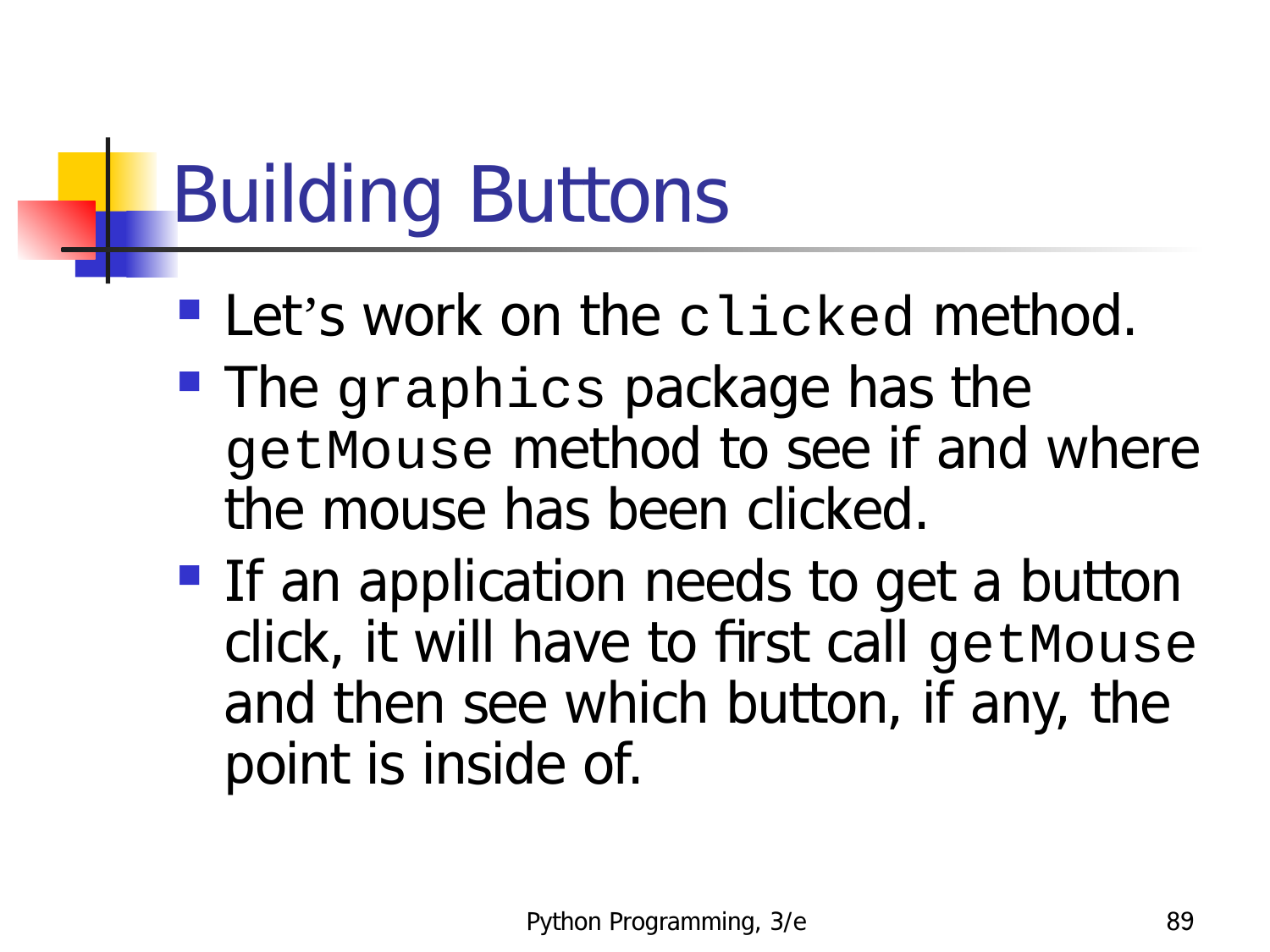

# Building Buttons
Let’s work on the clicked method.
The graphics package has the getMouse method to see if and where the mouse has been clicked.
If an application needs to get a button click, it will have to first call getMouse and then see which button, if any, the point is inside of.
Python Programming, 3/e
89